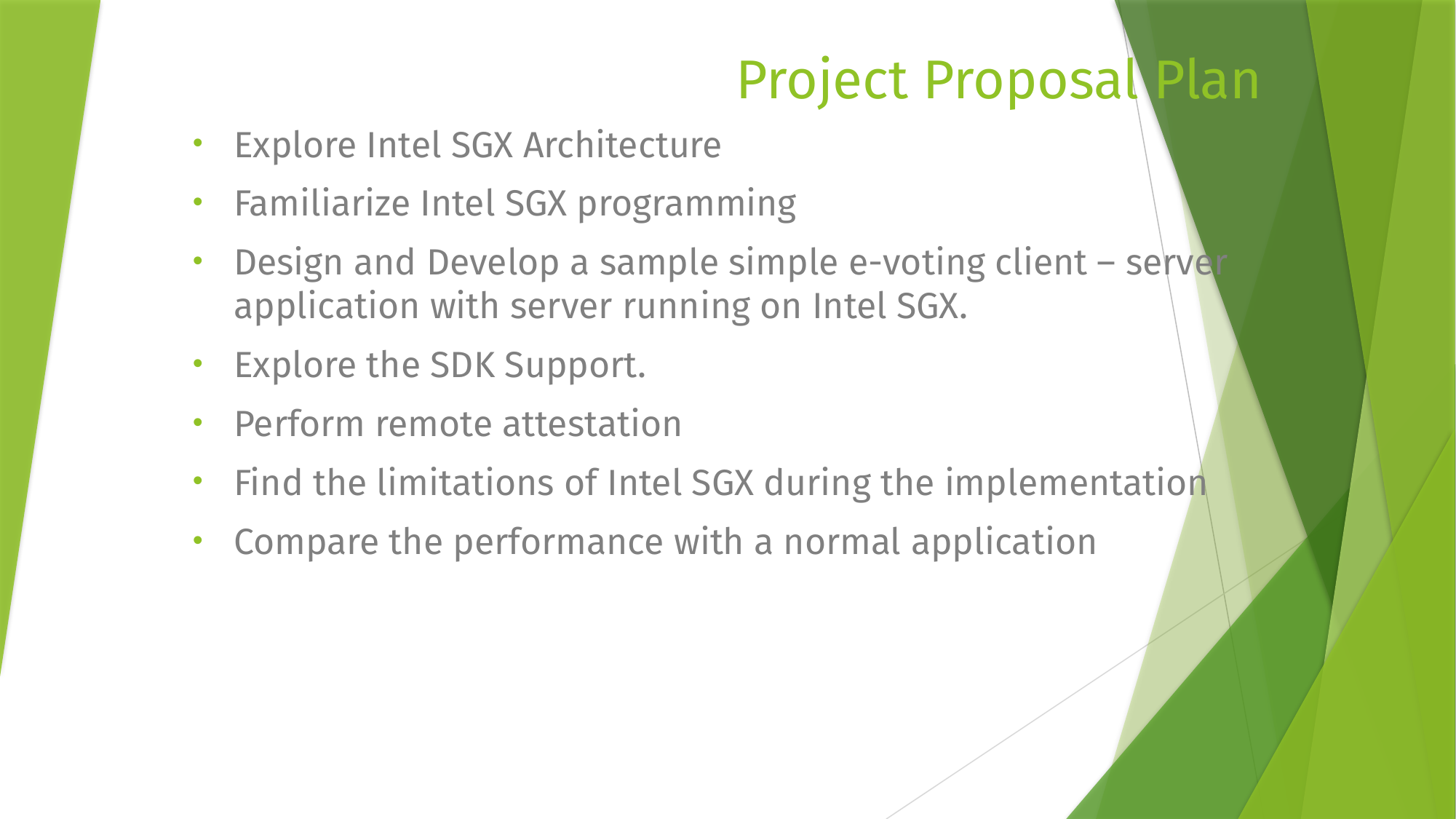

# Project Proposal Plan
Explore Intel SGX Architecture
Familiarize Intel SGX programming
Design and Develop a sample simple e-voting client – server application with server running on Intel SGX.
Explore the SDK Support.
Perform remote attestation
Find the limitations of Intel SGX during the implementation
Compare the performance with a normal application